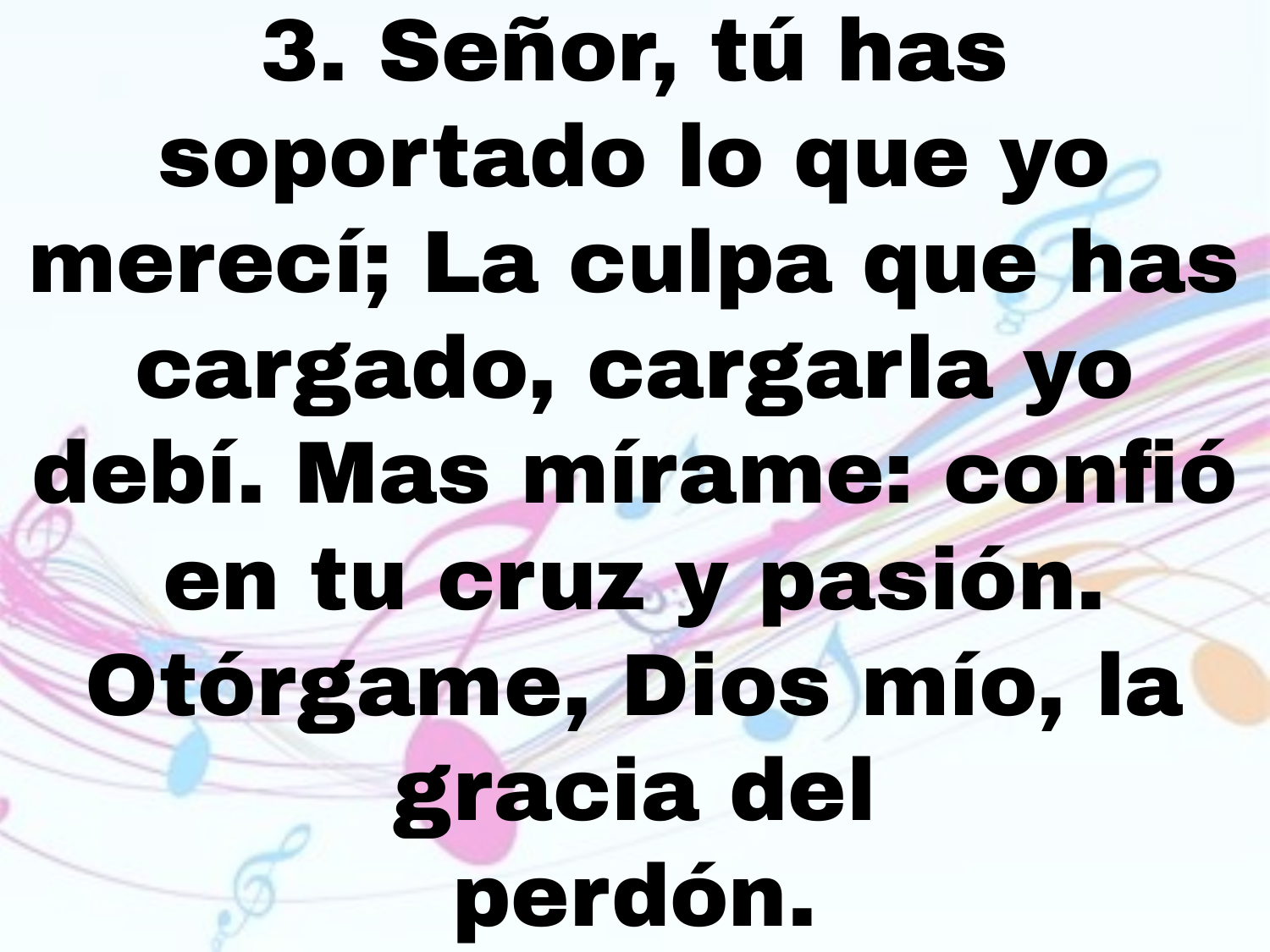

3. Señor, tú has soportado lo que yo
merecí; La culpa que has cargado, cargarla yo debí. Mas mírame: confió en tu cruz y pasión.
Otórgame, Dios mío, la gracia del
perdón.